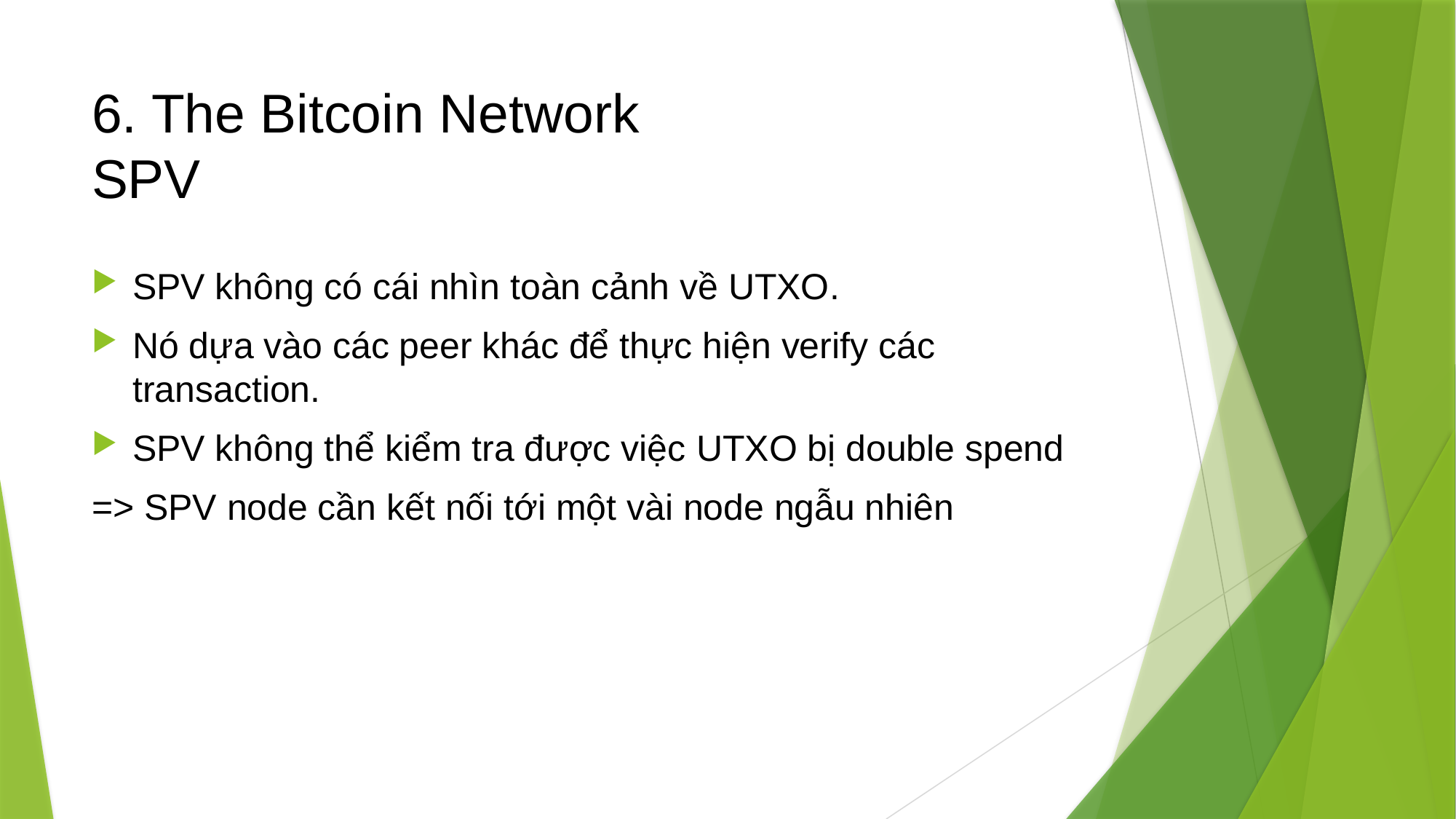

# 6. The Bitcoin Network SPV
SPV không có cái nhìn toàn cảnh về UTXO.
Nó dựa vào các peer khác để thực hiện verify các transaction.
SPV không thể kiểm tra được việc UTXO bị double spend
=> SPV node cần kết nối tới một vài node ngẫu nhiên